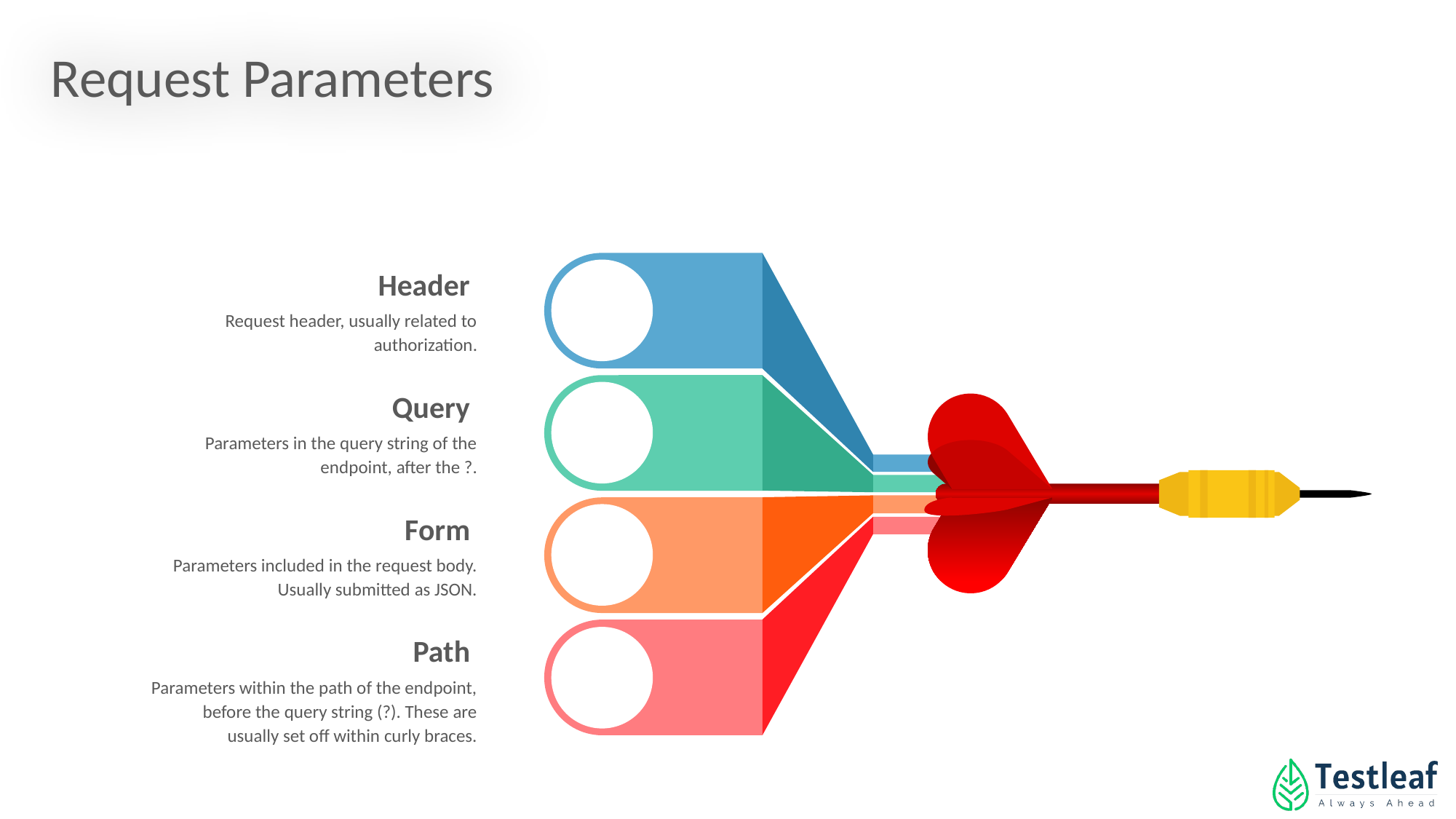

Request Parameters

Header
Request header, usually related to authorization.

Query

Parameters in the query string of the endpoint, after the ?.

Form

Parameters included in the request body. Usually submitted as JSON.

Path

Parameters within the path of the endpoint, before the query string (?). These are usually set off within curly braces.